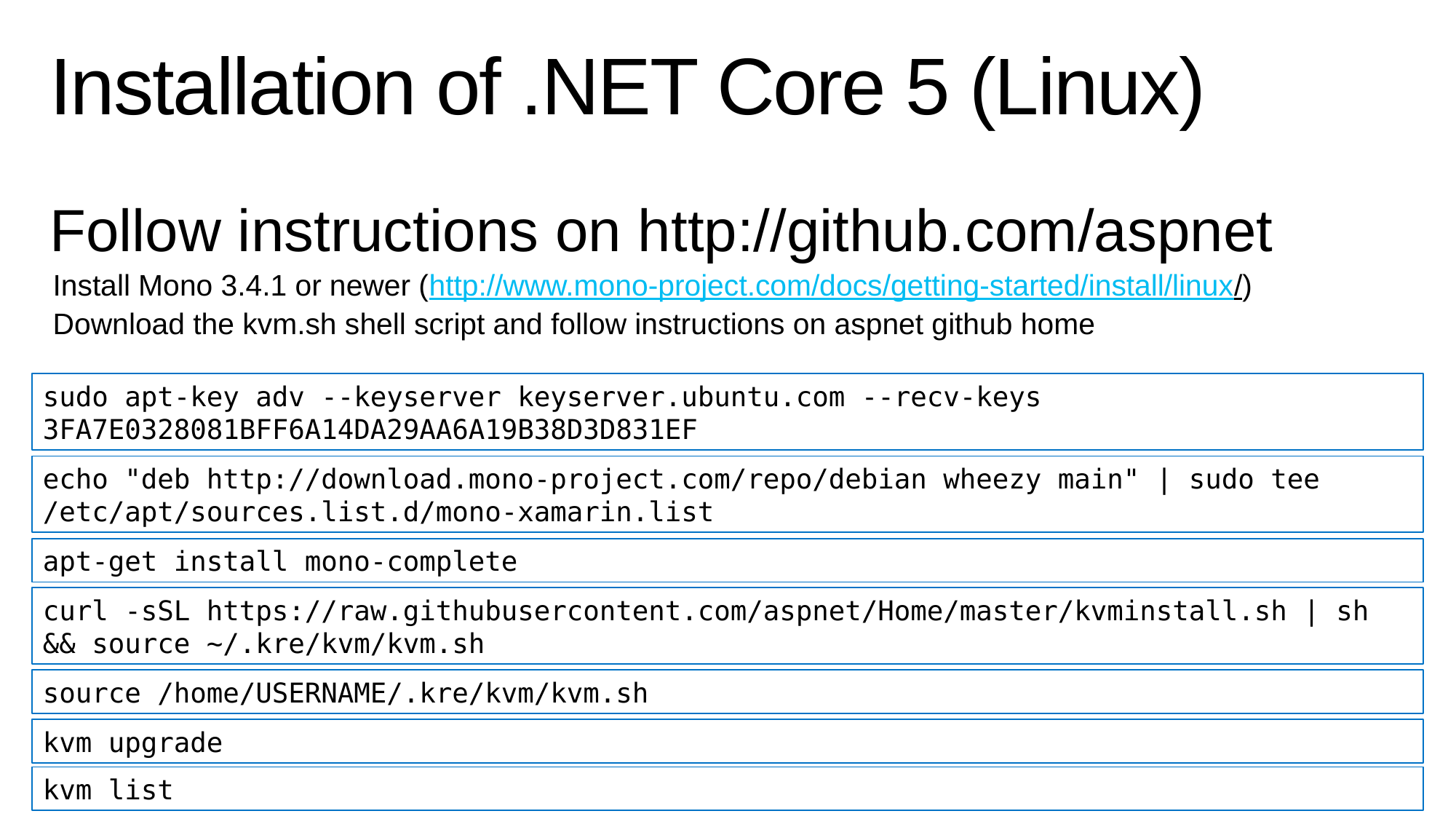

# Installation of .NET Core 5 (Linux)

Follow instructions on http://github.com/aspnet
Install Mono 3.4.1 or newer (http://www.mono-project.com/docs/getting-started/install/linux/)
Download the kvm.sh shell script and follow instructions on aspnet github home
sudo apt-key adv --keyserver keyserver.ubuntu.com --recv-keys 3FA7E0328081BFF6A14DA29AA6A19B38D3D831EF
echo "deb http://download.mono-project.com/repo/debian wheezy main" | sudo tee /etc/apt/sources.list.d/mono-xamarin.list
apt-get install mono-complete
curl -sSL https://raw.githubusercontent.com/aspnet/Home/master/kvminstall.sh | sh && source ~/.kre/kvm/kvm.sh
source /home/USERNAME/.kre/kvm/kvm.sh
kvm upgrade
kvm list